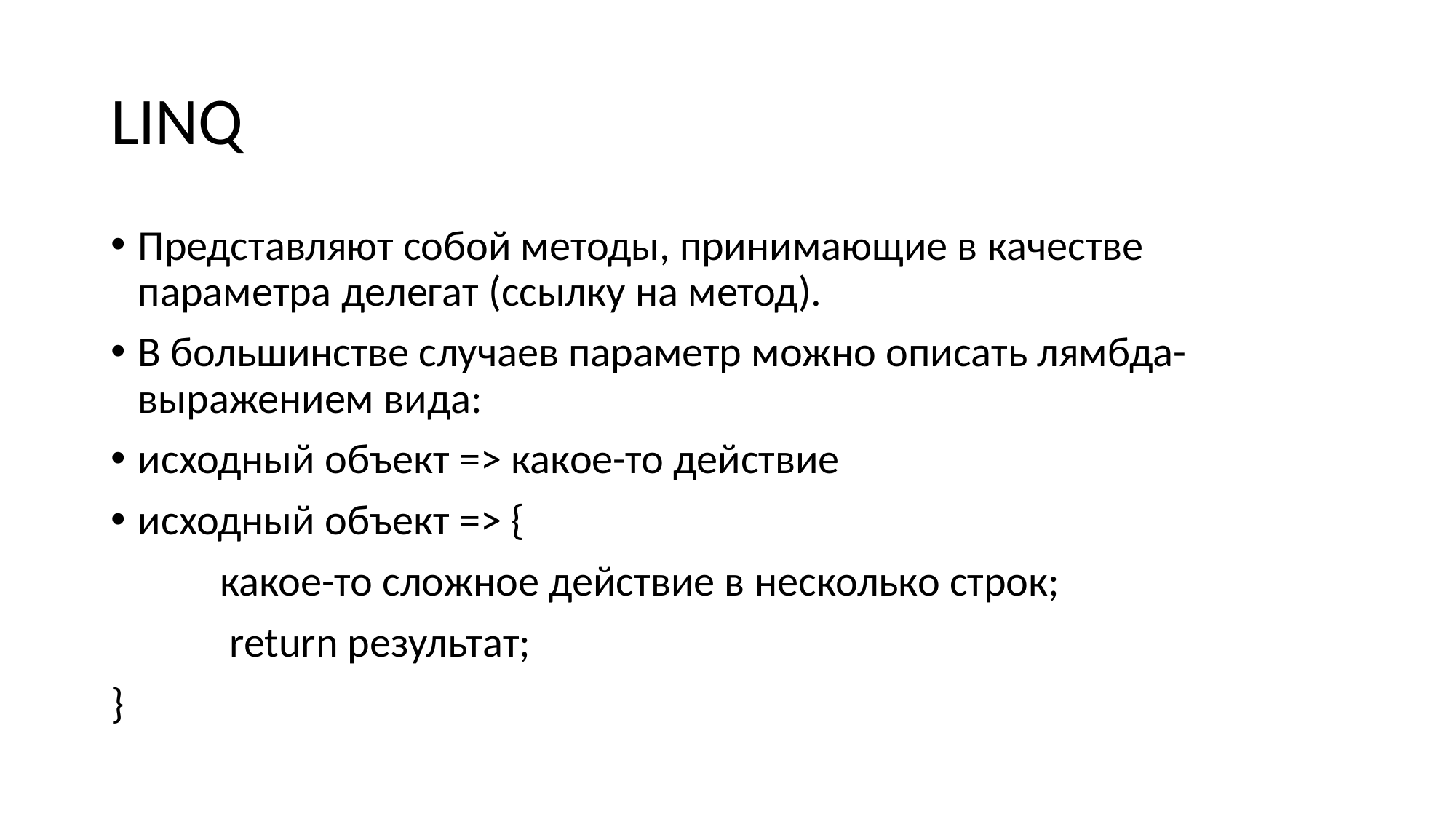

# LINQ
Представляют собой методы, принимающие в качестве параметра делегат (ссылку на метод).
В большинстве случаев параметр можно описать лямбда-выражением вида:
исходный объект => какое-то действие
исходный объект => {
	какое-то сложное действие в несколько строк;
	 return результат;
}